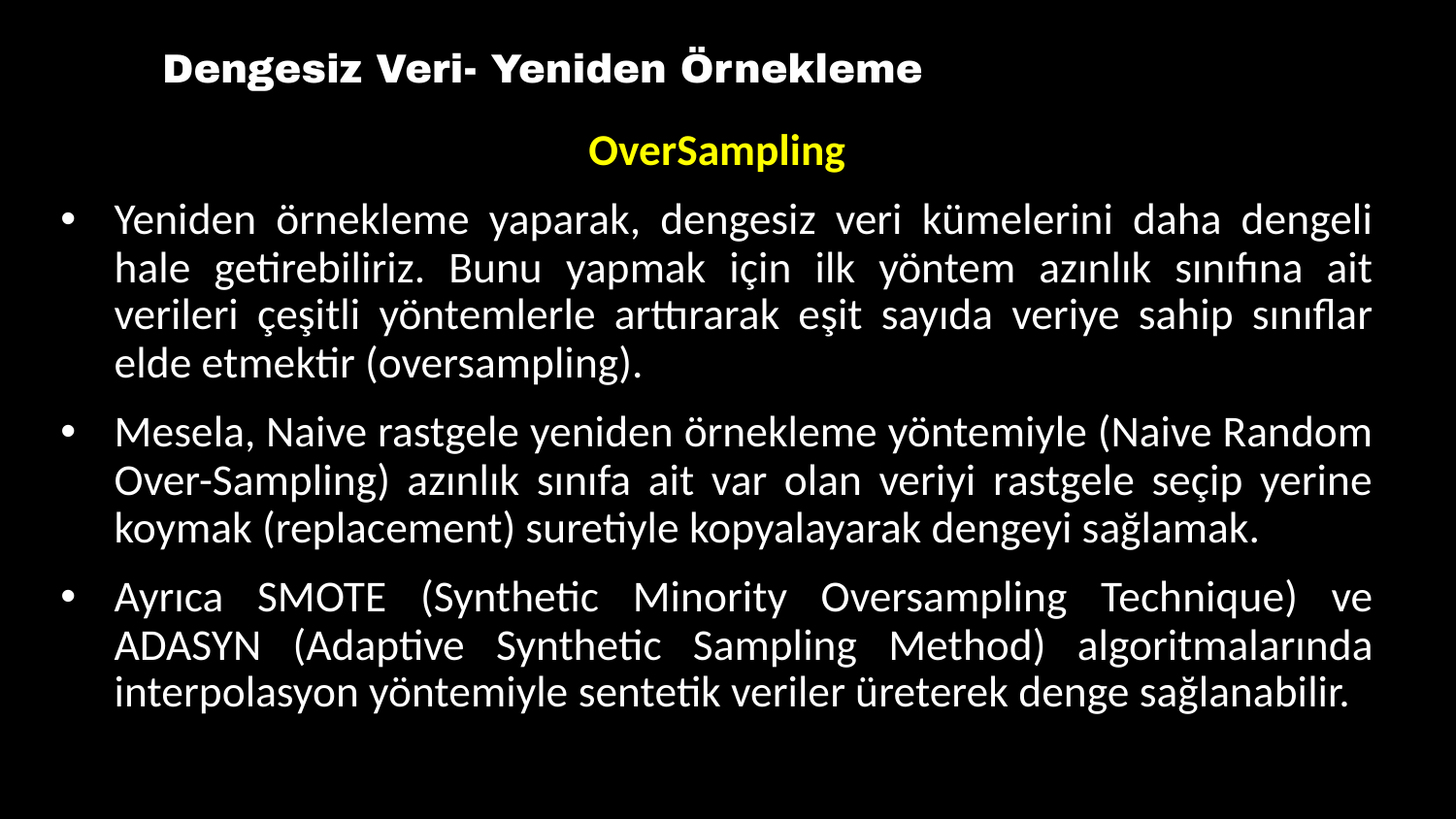

# Dengesiz Veri- Yeniden Örnekleme
OverSampling
Yeniden örnekleme yaparak, dengesiz veri kümelerini daha dengeli hale getirebiliriz. Bunu yapmak için ilk yöntem azınlık sınıfına ait verileri çeşitli yöntemlerle arttırarak eşit sayıda veriye sahip sınıflar elde etmektir (oversampling).
Mesela, Naive rastgele yeniden örnekleme yöntemiyle (Naive Random Over-Sampling) azınlık sınıfa ait var olan veriyi rastgele seçip yerine koymak (replacement) suretiyle kopyalayarak dengeyi sağlamak.
Ayrıca SMOTE (Synthetic Minority Oversampling Technique) ve ADASYN (Adaptive Synthetic Sampling Method) algoritmalarında interpolasyon yöntemiyle sentetik veriler üreterek denge sağlanabilir.